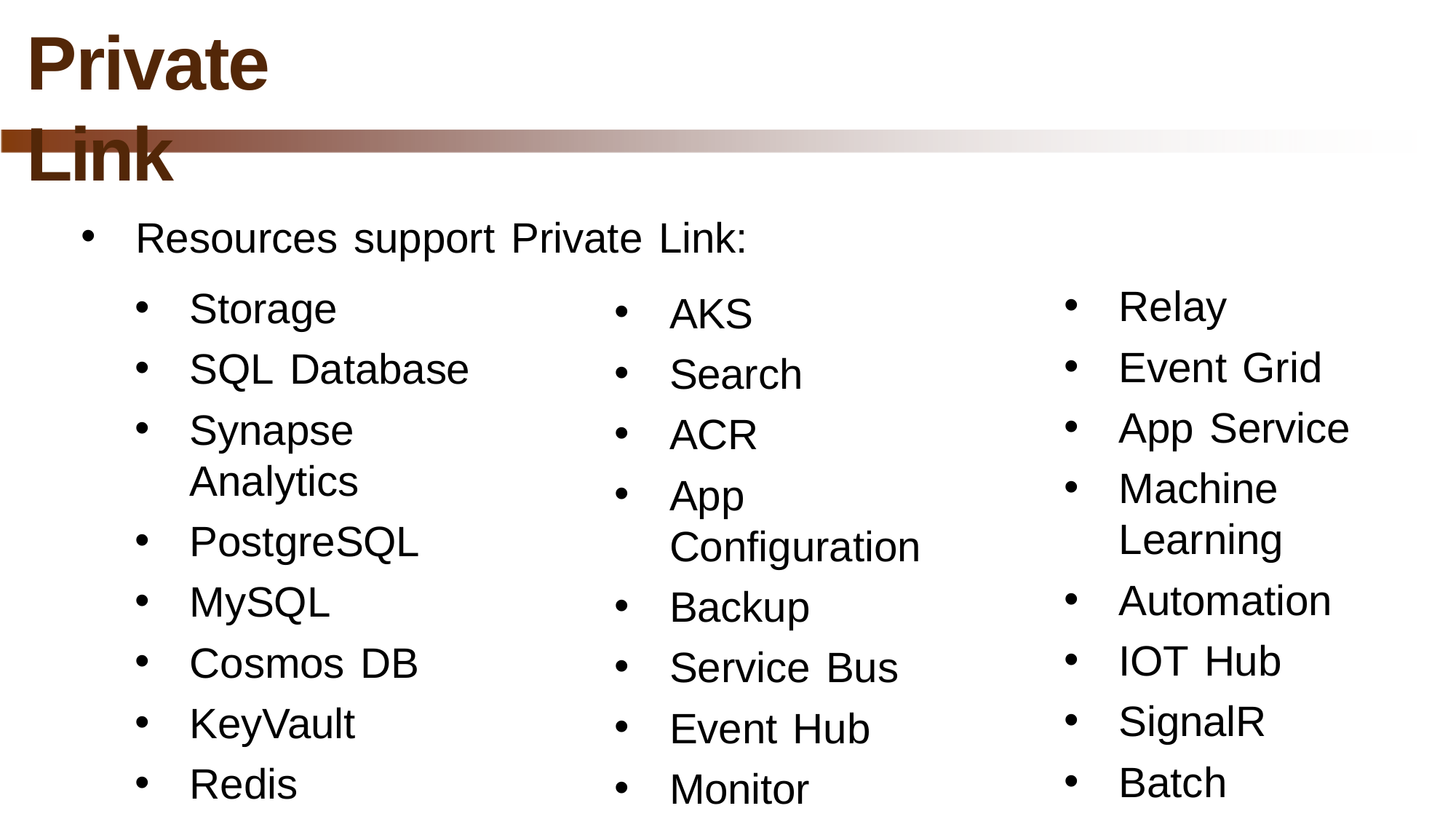

# Private Link
Resources support Private Link:
Relay
Event Grid
App Service
Machine Learning
Automation
IOT Hub
SignalR
Batch
Storage
SQL Database
Synapse Analytics
PostgreSQL
MySQL
Cosmos DB
KeyVault
Redis
AKS
Search
ACR
App Configuration
Backup
Service Bus
Event Hub
Monitor